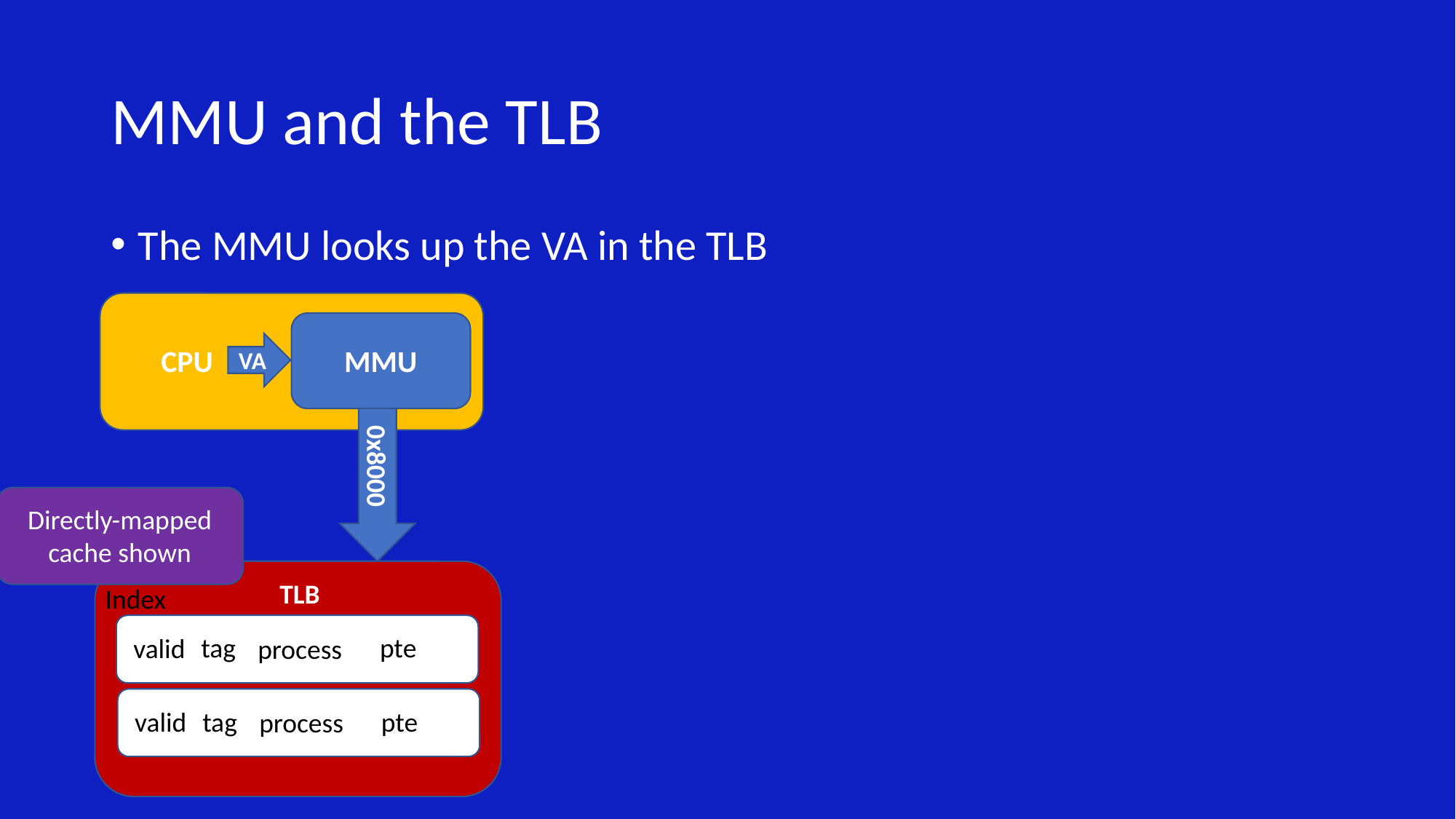

# MMU and the TLB
The MMU looks up the VA in the TLB

CPU
MMU
VA
0x8000

Directly-mapped cache shown

TLB
Index

tag
pte
valid
process

tag
pte
valid
process